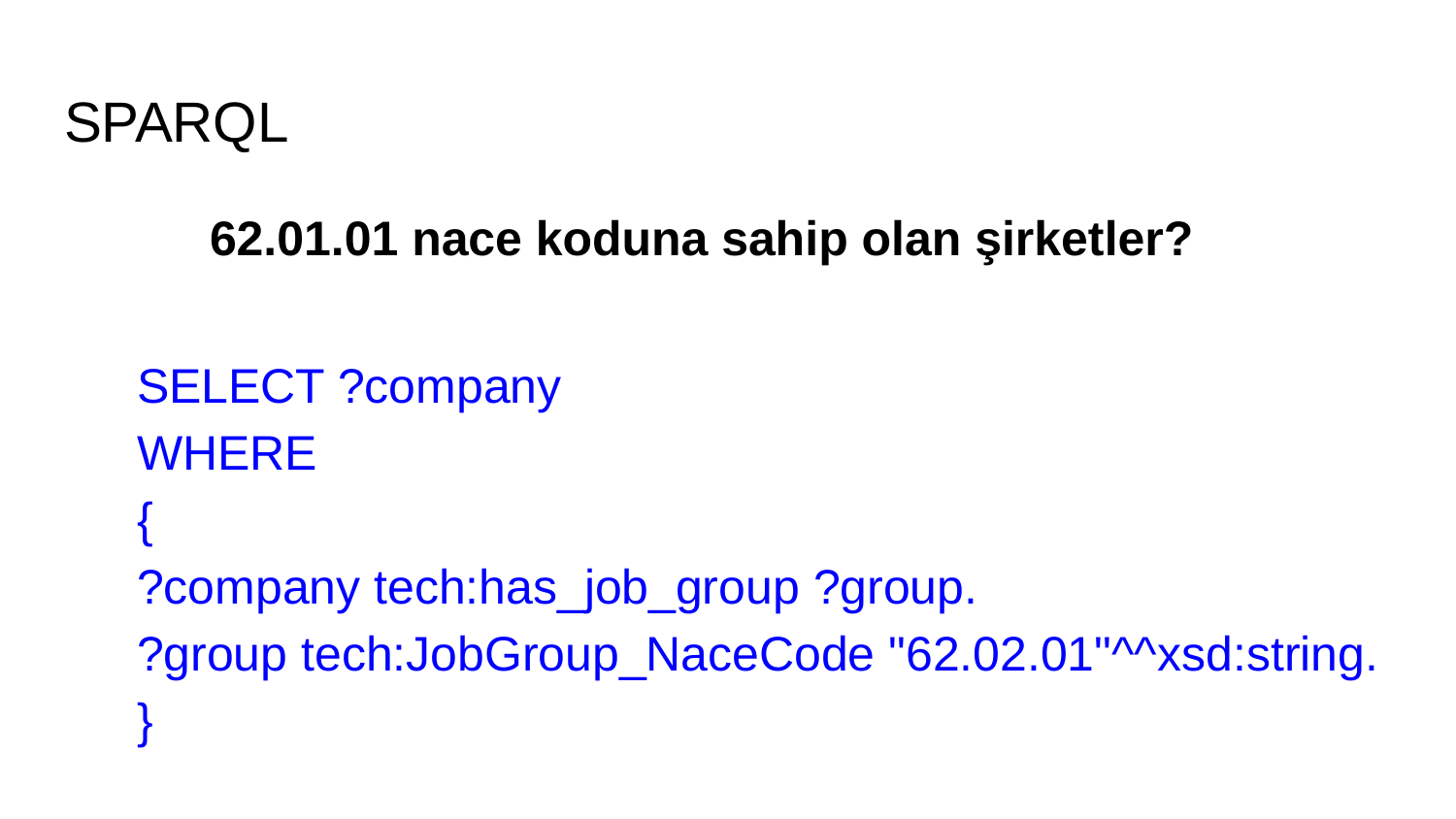

# SPARQL

62.01.01 nace koduna sahip olan şirketler?

SELECT ?company
WHERE
{
?company tech:has_job_group ?group.
?group tech:JobGroup_NaceCode "62.02.01"^^xsd:string.
}